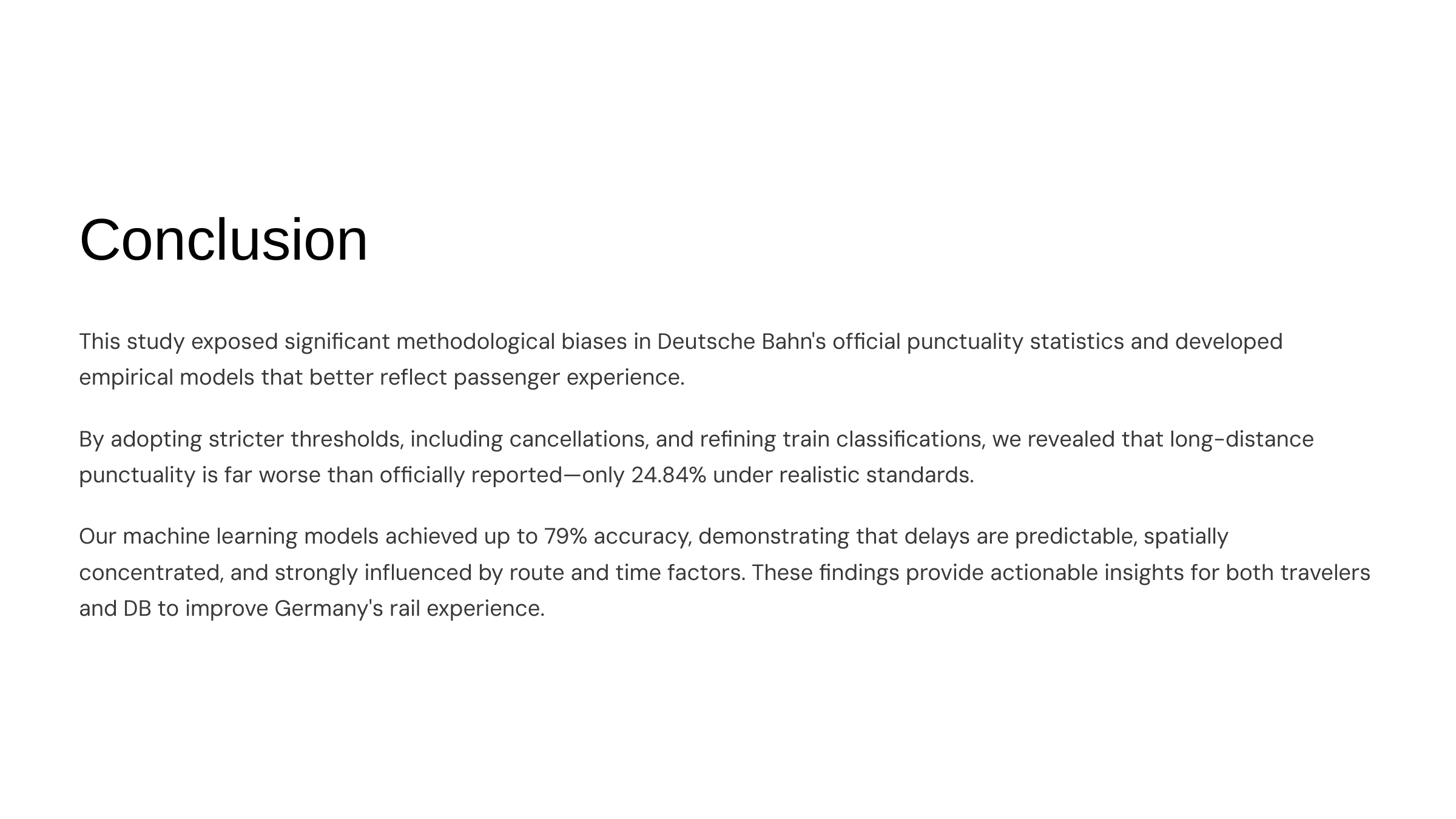

Conclusion
This study exposed significant methodological biases in Deutsche Bahn's official punctuality statistics and developed empirical models that better reflect passenger experience.
By adopting stricter thresholds, including cancellations, and refining train classifications, we revealed that long-distance punctuality is far worse than officially reported—only 24.84% under realistic standards.
Our machine learning models achieved up to 79% accuracy, demonstrating that delays are predictable, spatially concentrated, and strongly influenced by route and time factors. These findings provide actionable insights for both travelers and DB to improve Germany's rail experience.